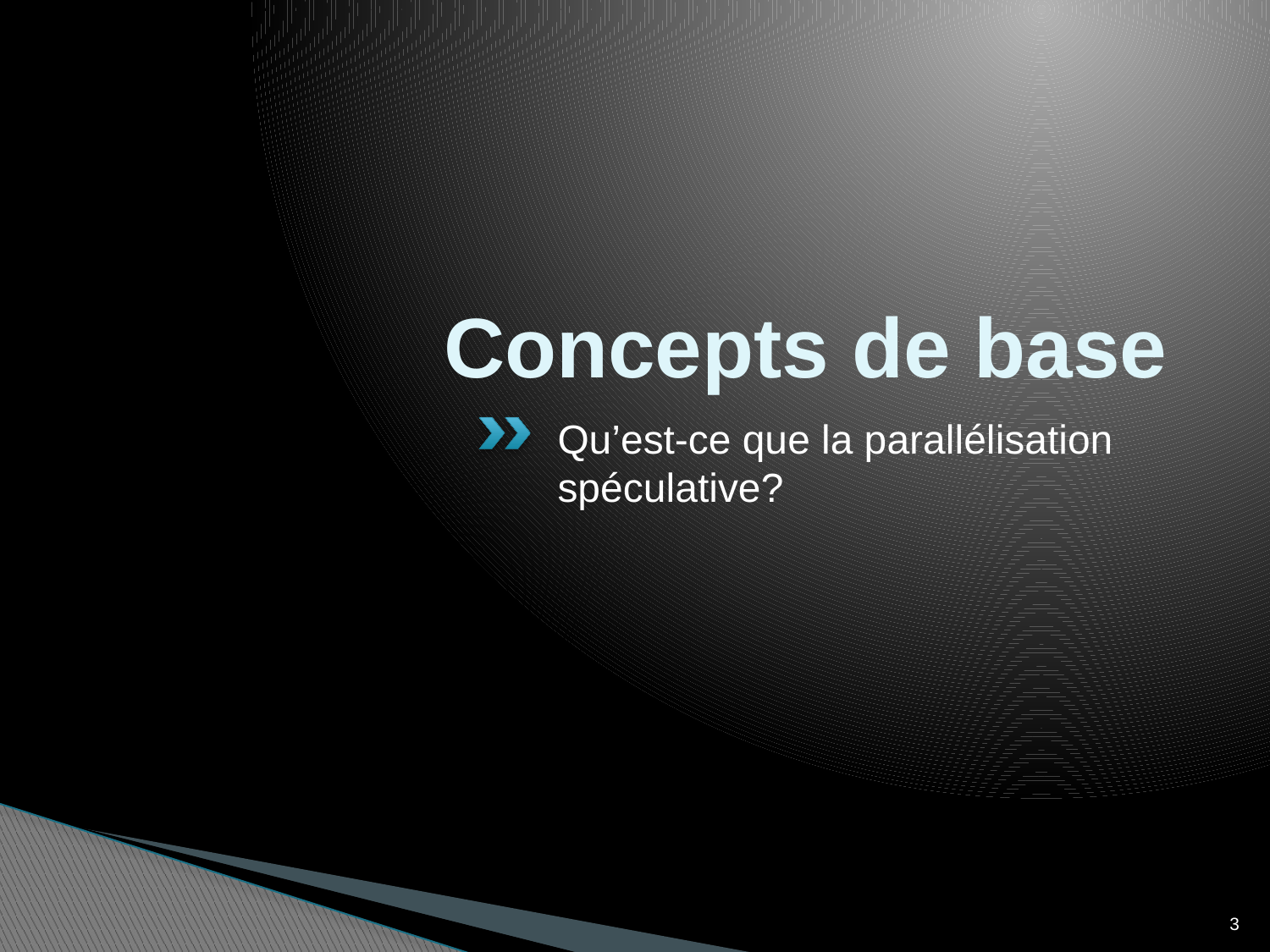

# Concepts de base
Qu’est-ce que la parallélisation spéculative?
3